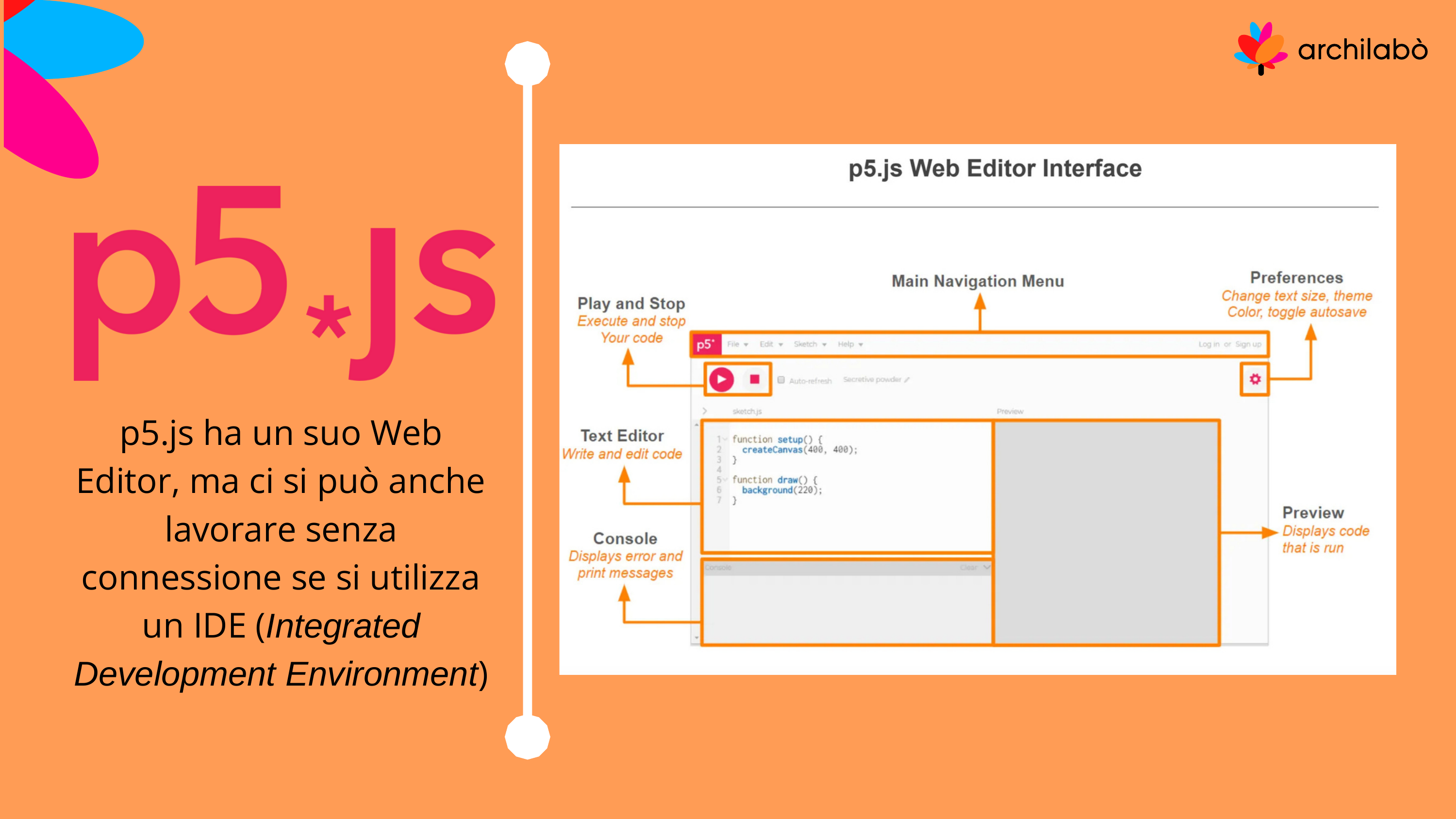

p5.js ha un suo Web Editor, ma ci si può anche lavorare senza connessione se si utilizza un IDE (Integrated Development Environment)